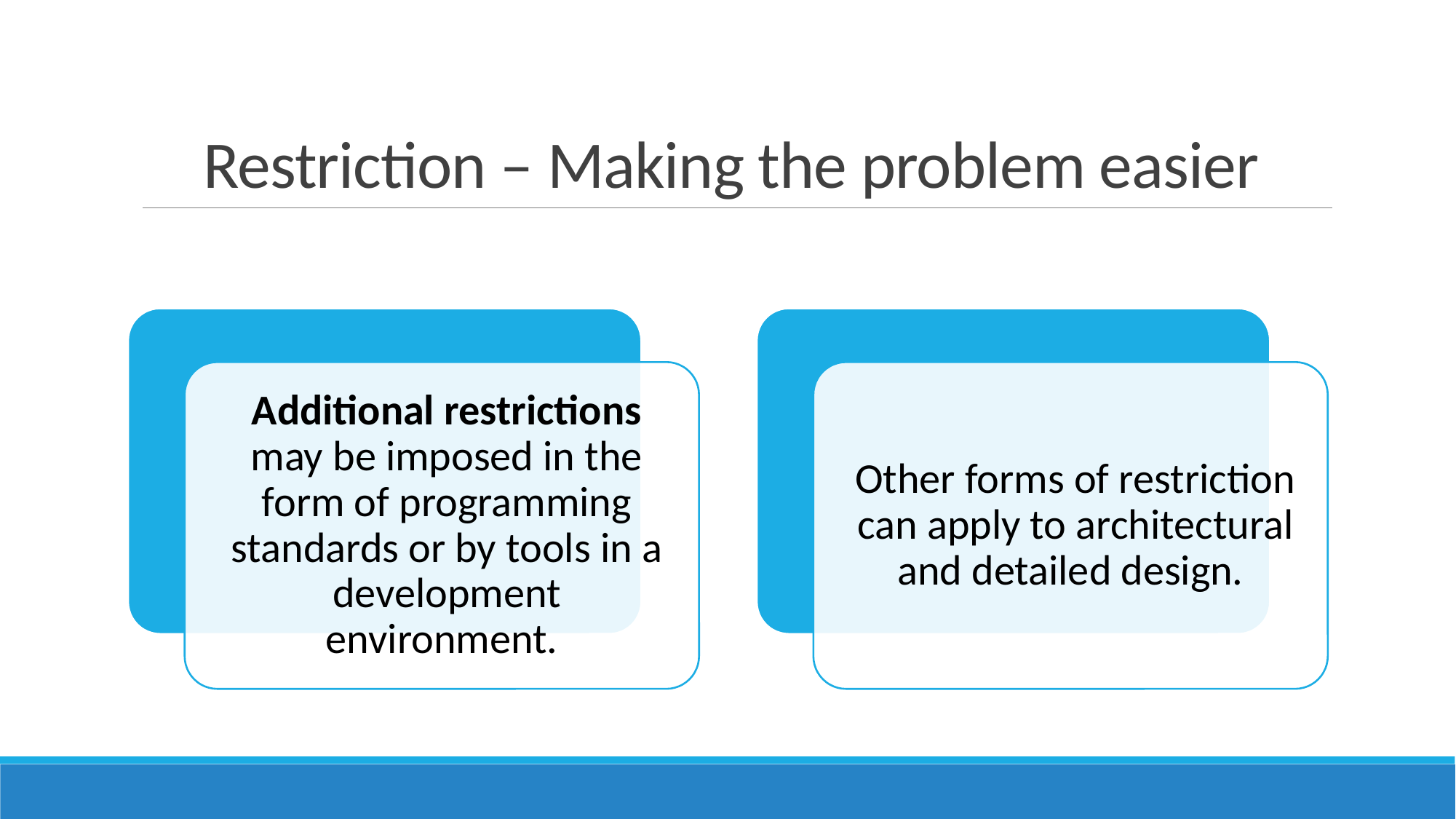

# Restriction – Making the problem easier
Additional restrictions may be imposed in the form of programming standards or by tools in a development environment.
Other forms of restriction can apply to architectural and detailed design.